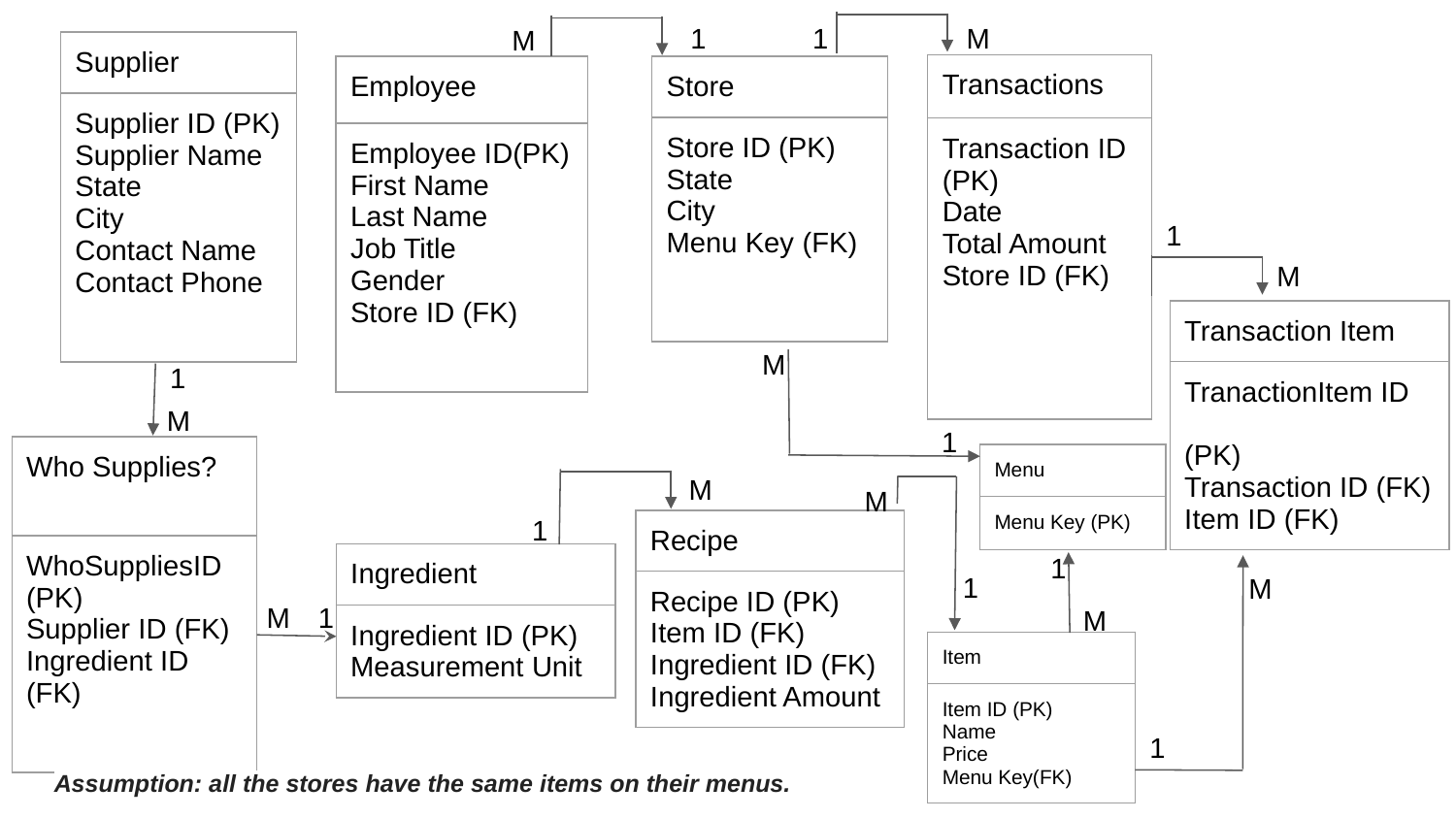

1
1
M
M
| Supplier |
| --- |
| Supplier ID (PK) Supplier Name State City Contact Name Contact Phone |
| Transactions |
| --- |
| Transaction ID (PK) Date Total Amount Store ID (FK) |
| Employee |
| --- |
| Employee ID(PK) First Name Last Name Job Title Gender Store ID (FK) |
| Store |
| --- |
| Store ID (PK) State City Menu Key (FK) |
1
M
| Transaction Item |
| --- |
| TranactionItem ID (PK) Transaction ID (FK) Item ID (FK) |
M
1
M
1
| Who Supplies? |
| --- |
| WhoSuppliesID (PK) Supplier ID (FK) Ingredient ID (FK) |
| Menu |
| --- |
| Menu Key (PK) |
M
M
1
| Recipe |
| --- |
| Recipe ID (PK) Item ID (FK) Ingredient ID (FK) Ingredient Amount |
1

| Ingredient |
| --- |
| Ingredient ID (PK) Measurement Unit |
1
M

M
1
M

| Item |
| --- |
| Item ID (PK) Name Price Menu Key(FK) |
1

Assumption: all the stores have the same items on their menus.